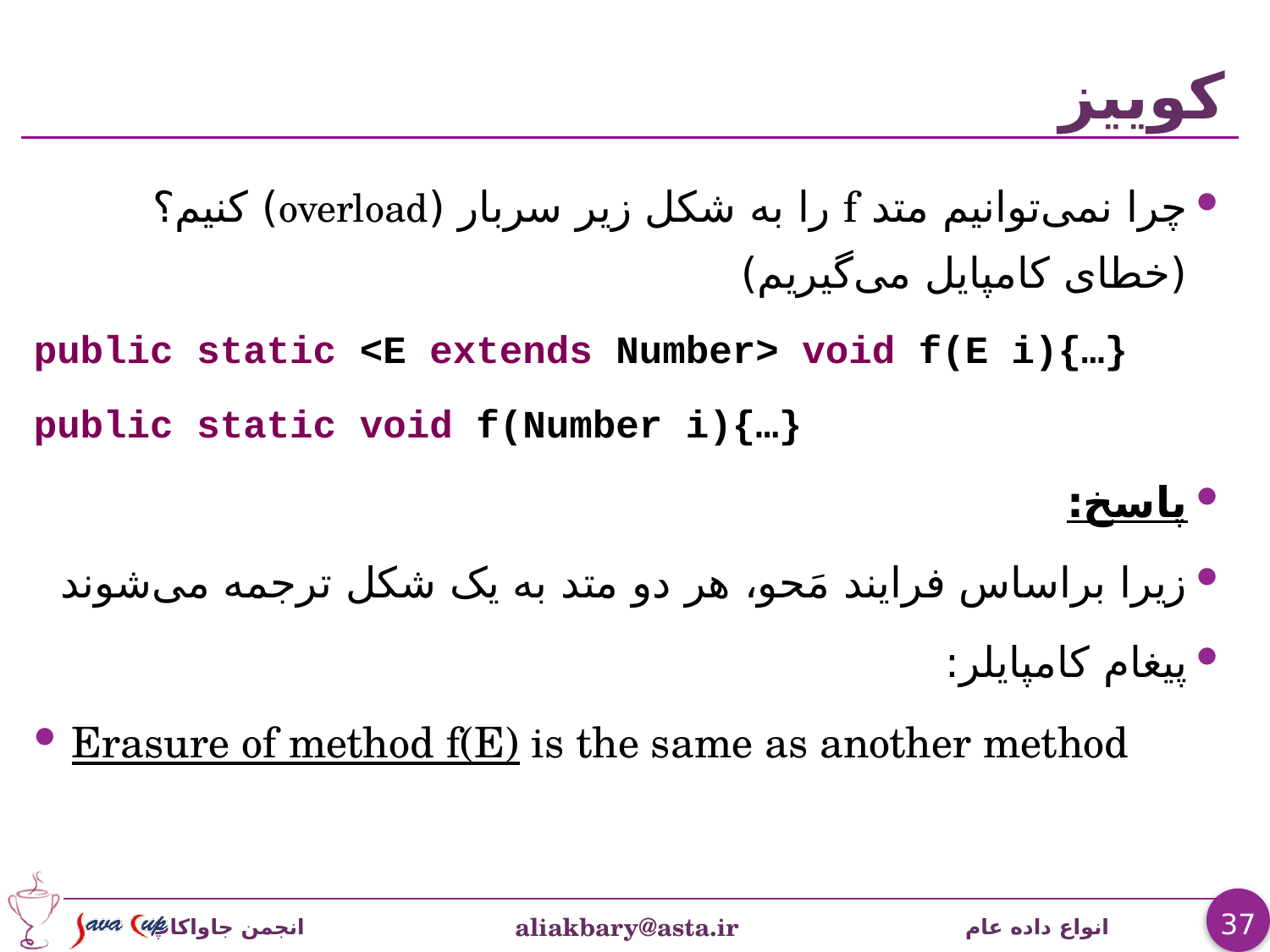

# کوییز
چرا نمی‌توانیم متد f را به شکل زیر سربار (overload) کنیم؟ (خطای کامپایل می‌گیریم)
public static <E extends Number> void f(E i){…}
public static void f(Number i){…}
پاسخ:
زیرا براساس فرایند مَحو، هر دو متد به یک شکل ترجمه می‌شوند
پیغام کامپایلر:
Erasure of method f(E) is the same as another method